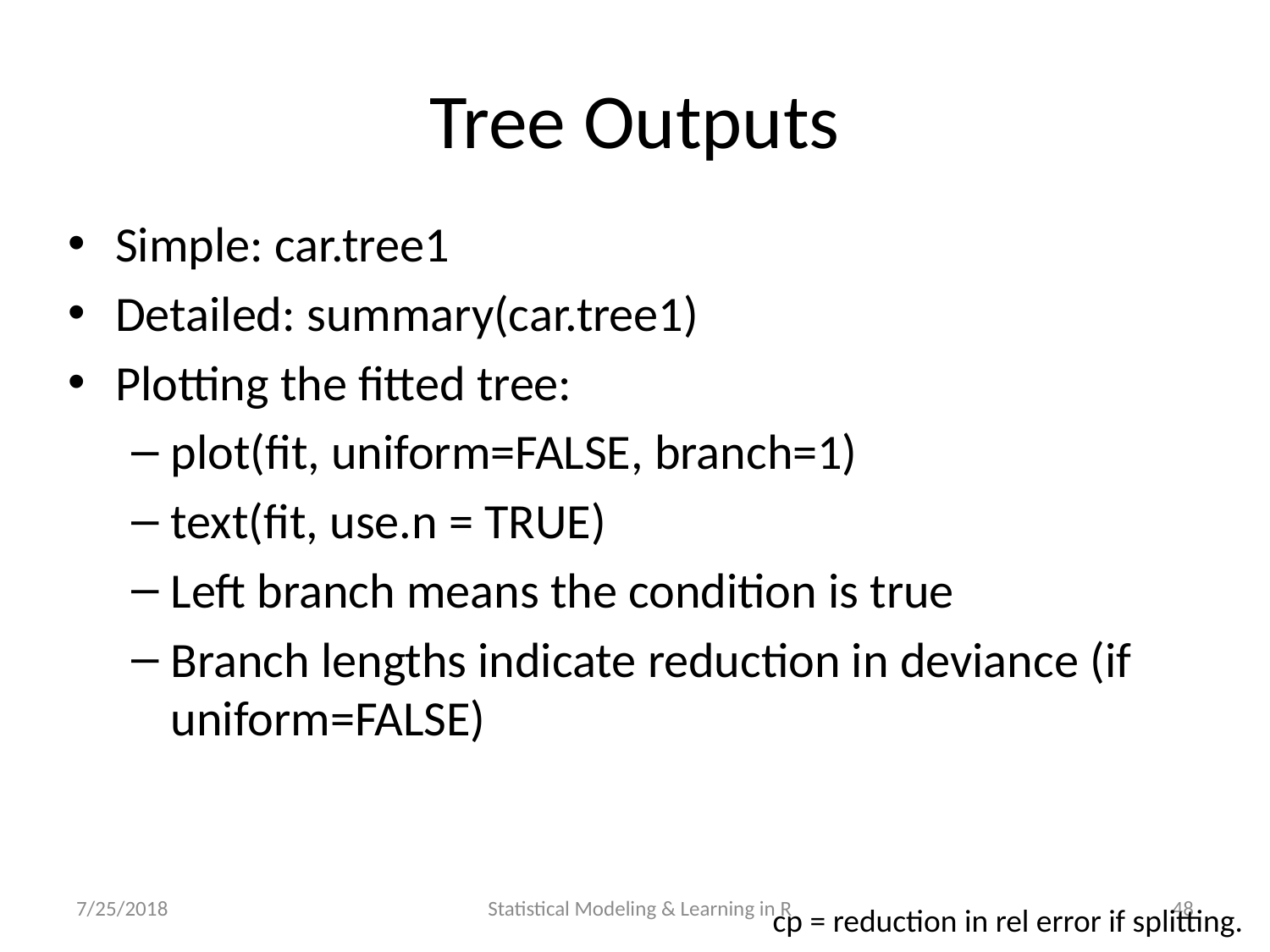

# Tree Outputs
Simple: car.tree1
Detailed: summary(car.tree1)
Plotting the fitted tree:
plot(fit, uniform=FALSE, branch=1)
text(fit, use.n = TRUE)
Left branch means the condition is true
Branch lengths indicate reduction in deviance (if uniform=FALSE)
7/25/2018
Statistical Modeling & Learning in R
48
cp = reduction in rel error if splitting.